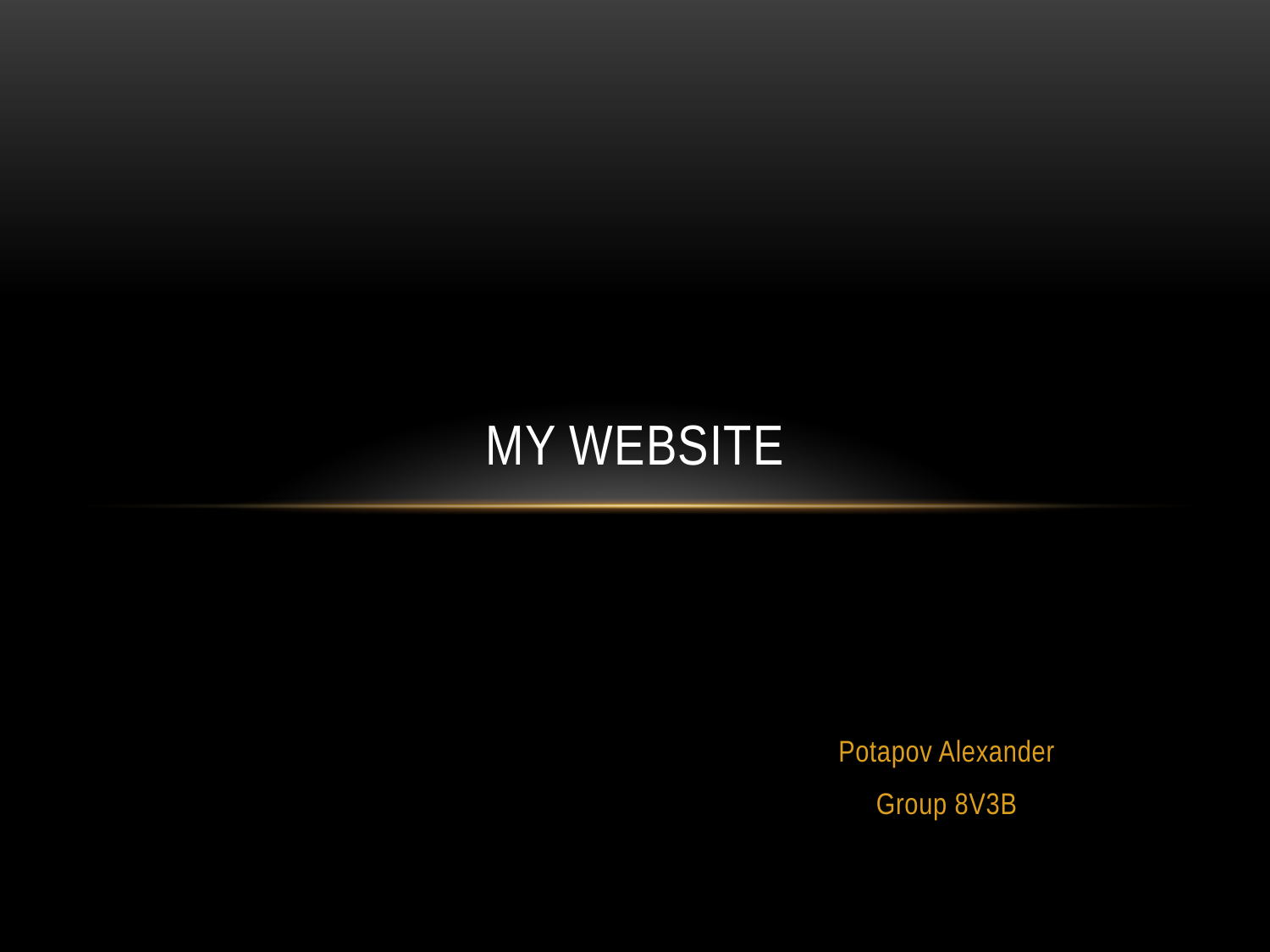

# My Website
Potapov Alexander
Group 8V3B